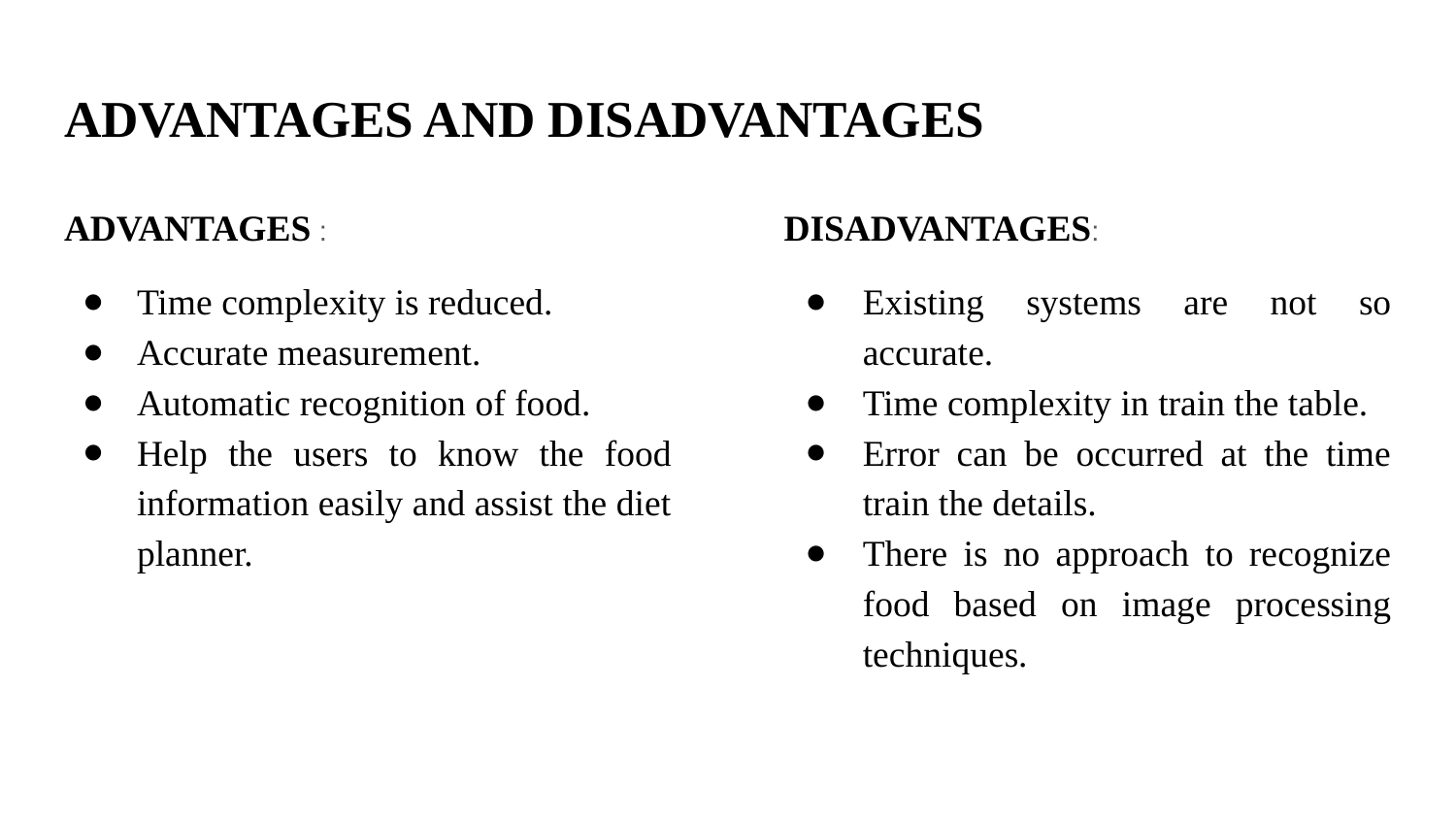

# ADVANTAGES AND DISADVANTAGES
ADVANTAGES :
Time complexity is reduced.
Accurate measurement.
Automatic recognition of food.
Help the users to know the food information easily and assist the diet planner.

DISADVANTAGES:
Existing systems are not so accurate.
Time complexity in train the table.
Error can be occurred at the time train the details.
There is no approach to recognize food based on image processing techniques.